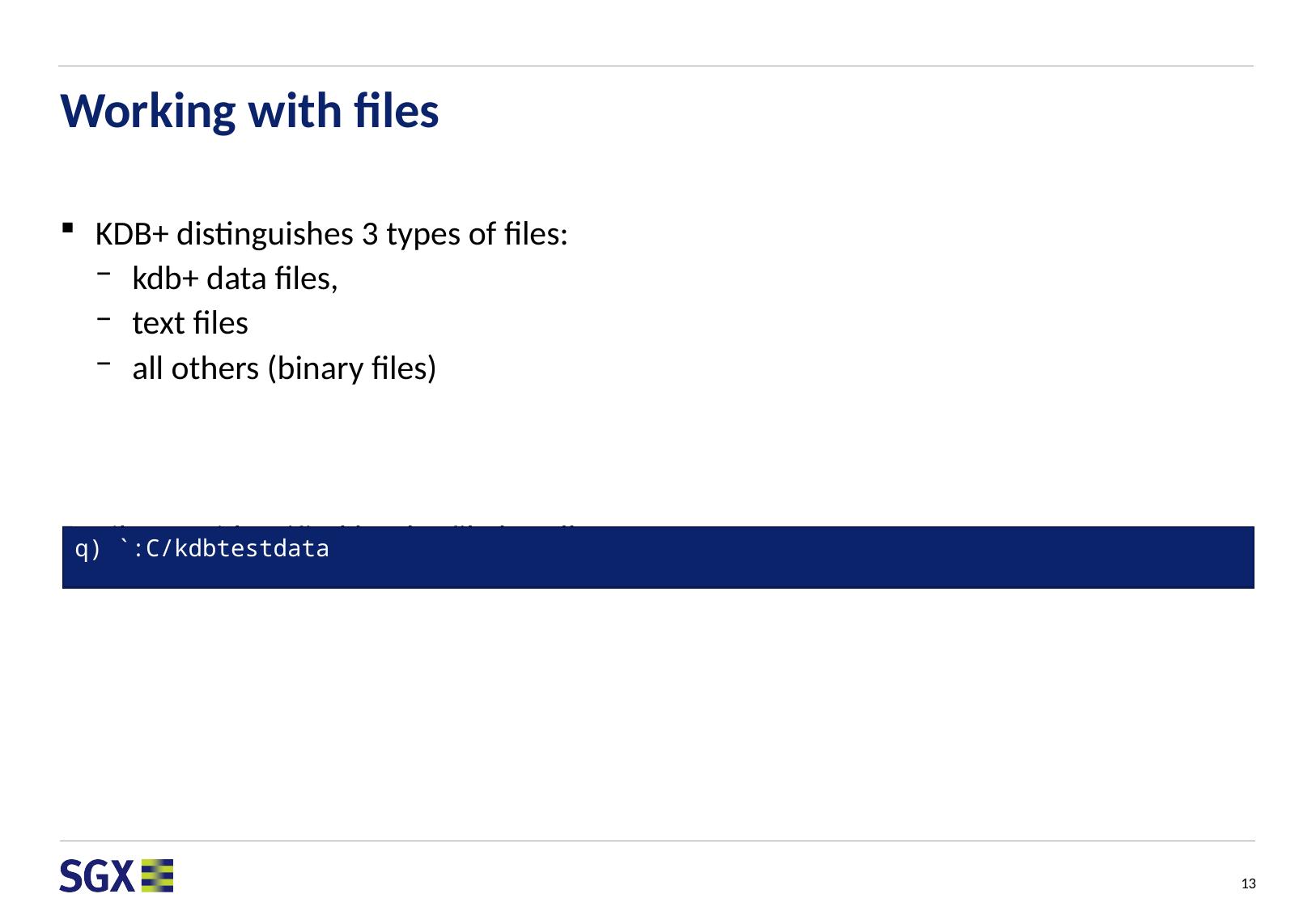

# Working with files
KDB+ distinguishes 3 types of files:
kdb+ data files,
text files
all others (binary files)

Files are identified by the file handles:

q) `:C/kdbtestdata

13